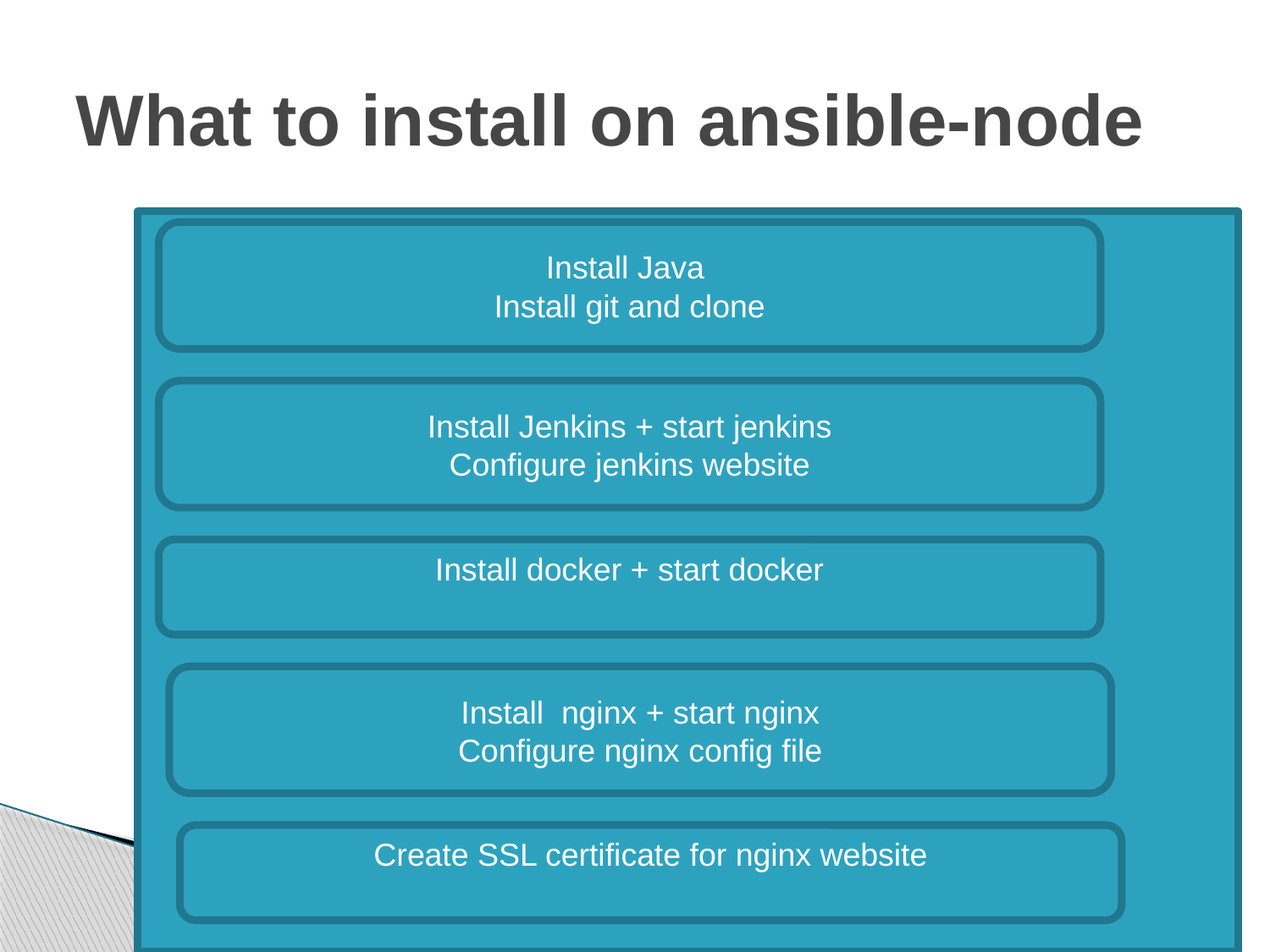

# What to install on ansible-node

Install Java
Install git and clone
Install Jenkins + start jenkins
Configure jenkins website
Install docker + start docker

Install  nginx + start nginx
Configure nginx config file
Create SSL certificate for nginx website